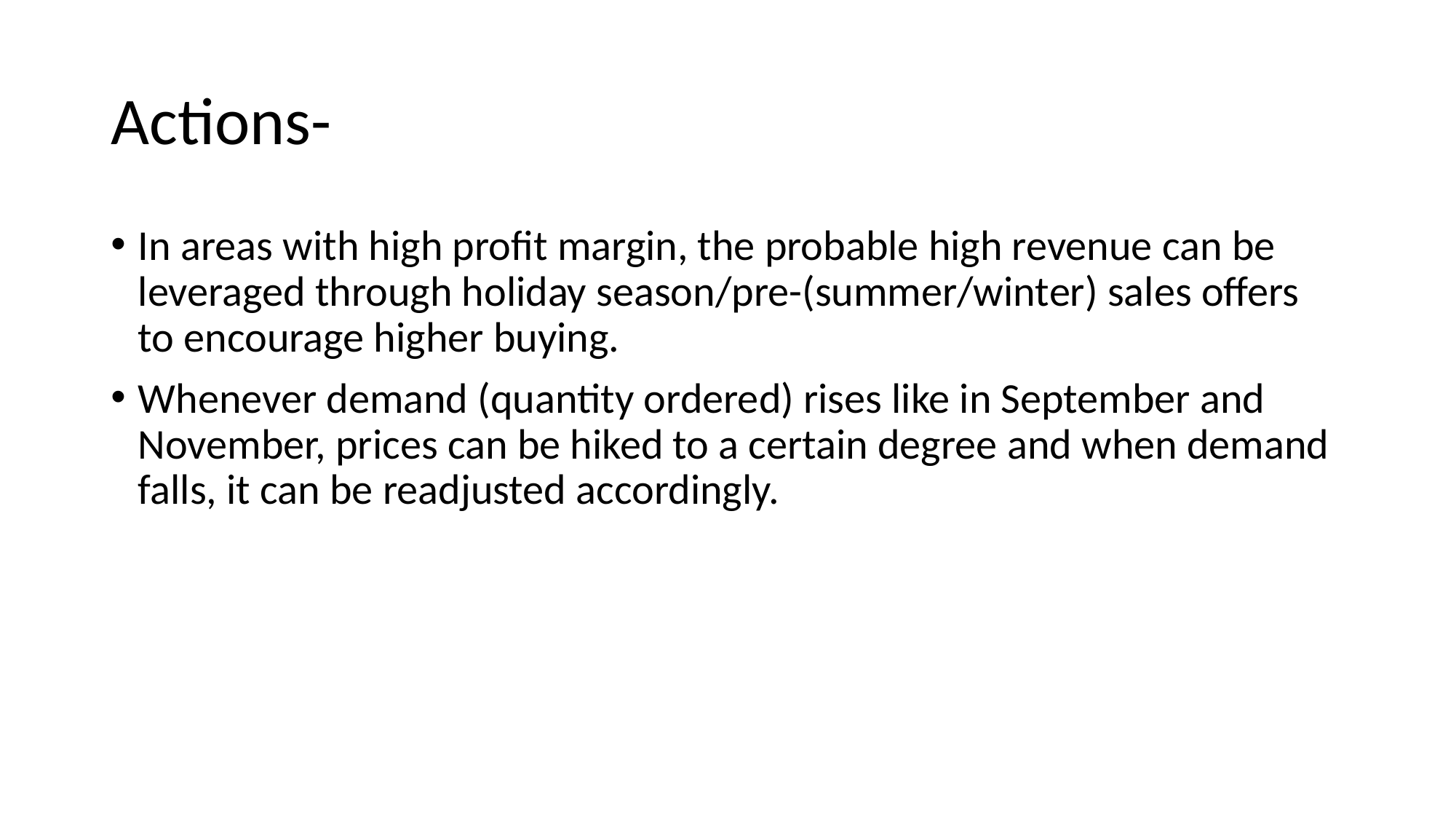

# Actions-
In areas with high profit margin, the probable high revenue can be leveraged through holiday season/pre-(summer/winter) sales offers to encourage higher buying.
Whenever demand (quantity ordered) rises like in September and November, prices can be hiked to a certain degree and when demand falls, it can be readjusted accordingly.